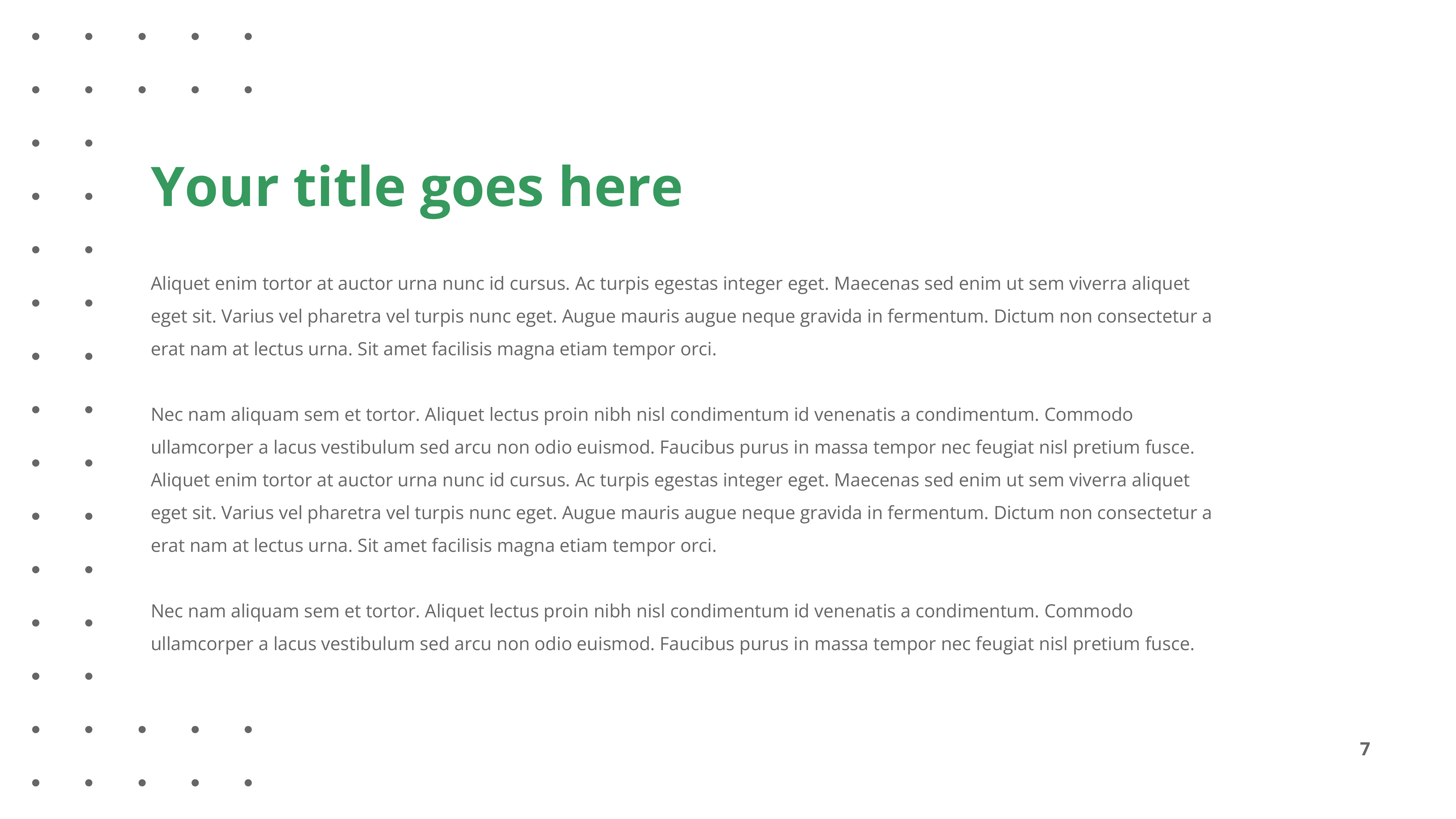

Your title goes here
Aliquet enim tortor at auctor urna nunc id cursus. Ac turpis egestas integer eget. Maecenas sed enim ut sem viverra aliquet eget sit. Varius vel pharetra vel turpis nunc eget. Augue mauris augue neque gravida in fermentum. Dictum non consectetur a erat nam at lectus urna. Sit amet facilisis magna etiam tempor orci.

Nec nam aliquam sem et tortor. Aliquet lectus proin nibh nisl condimentum id venenatis a condimentum. Commodo ullamcorper a lacus vestibulum sed arcu non odio euismod. Faucibus purus in massa tempor nec feugiat nisl pretium fusce. Aliquet enim tortor at auctor urna nunc id cursus. Ac turpis egestas integer eget. Maecenas sed enim ut sem viverra aliquet eget sit. Varius vel pharetra vel turpis nunc eget. Augue mauris augue neque gravida in fermentum. Dictum non consectetur a erat nam at lectus urna. Sit amet facilisis magna etiam tempor orci.

Nec nam aliquam sem et tortor. Aliquet lectus proin nibh nisl condimentum id venenatis a condimentum. Commodo ullamcorper a lacus vestibulum sed arcu non odio euismod. Faucibus purus in massa tempor nec feugiat nisl pretium fusce.